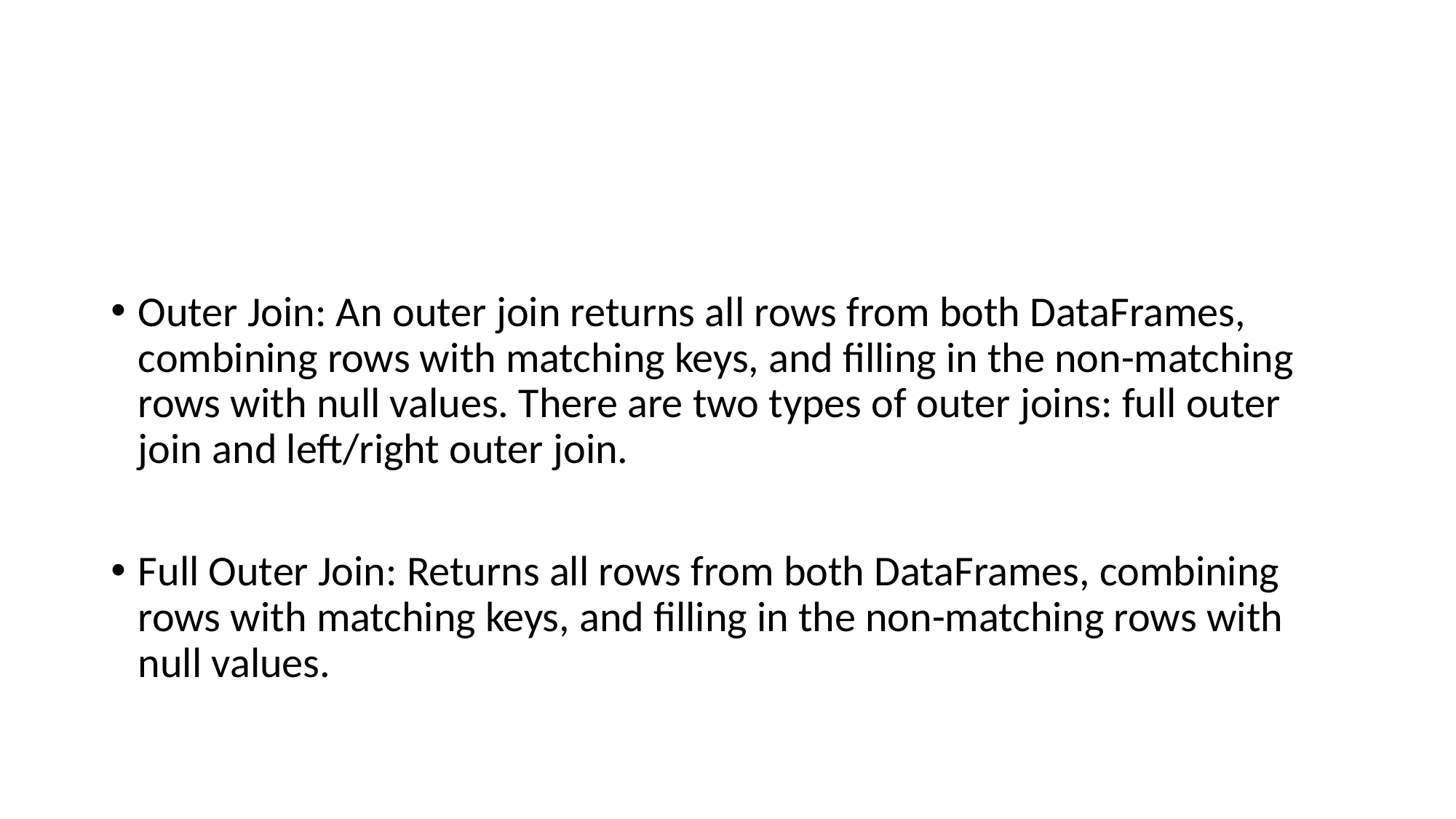

#

Outer Join: An outer join returns all rows from both DataFrames, combining rows with matching keys, and filling in the non-matching rows with null values. There are two types of outer joins: full outer join and left/right outer join.

Full Outer Join: Returns all rows from both DataFrames, combining rows with matching keys, and filling in the non-matching rows with null values.